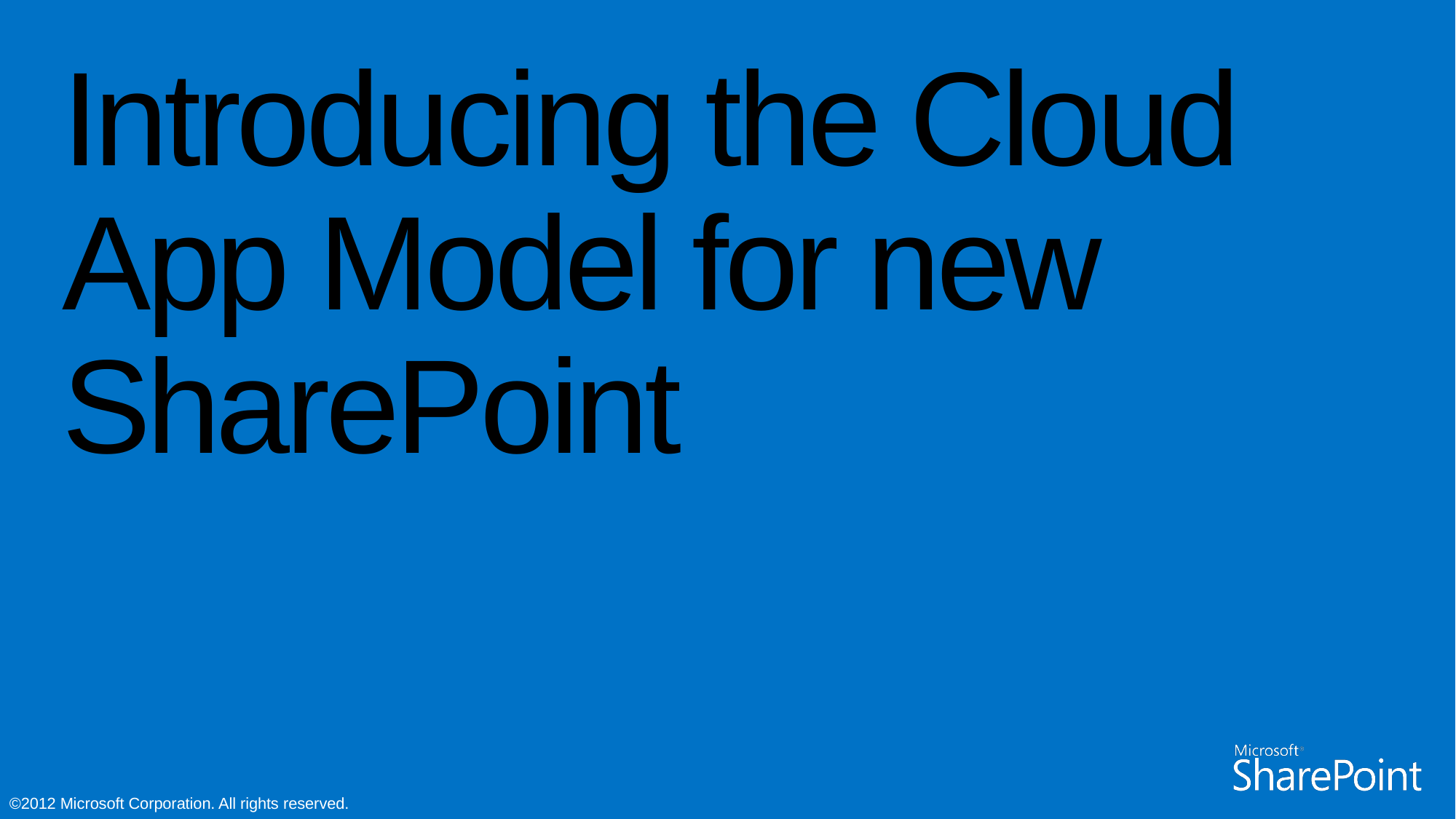

# Introducing the Cloud App Model for new SharePoint